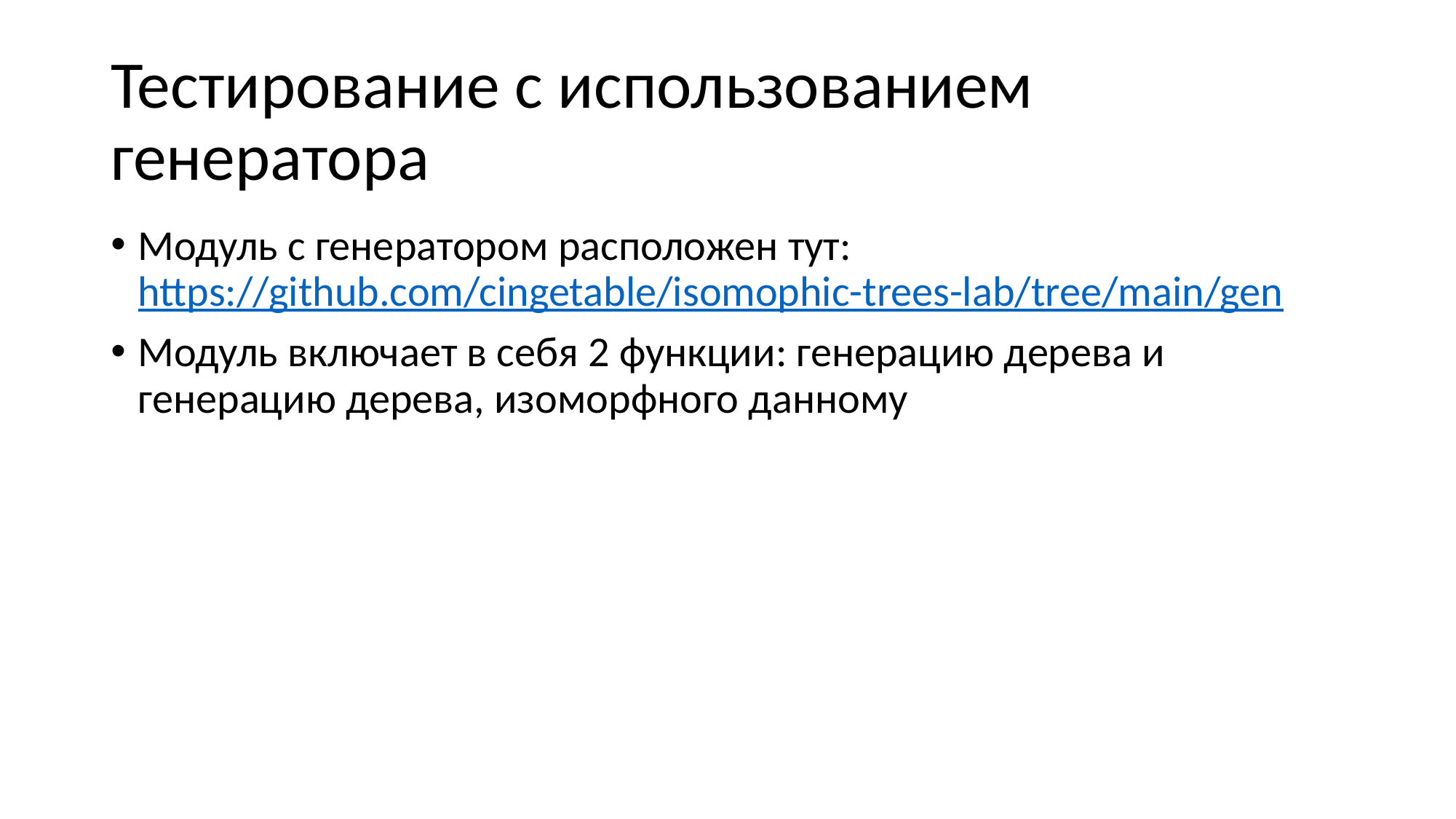

# Тестирование с использованием генератора
Модуль с генератором расположен тут: https://github.com/cingetable/isomophic-trees-lab/tree/main/gen
Модуль включает в себя 2 функции: генерацию дерева и генерацию дерева, изоморфного данному